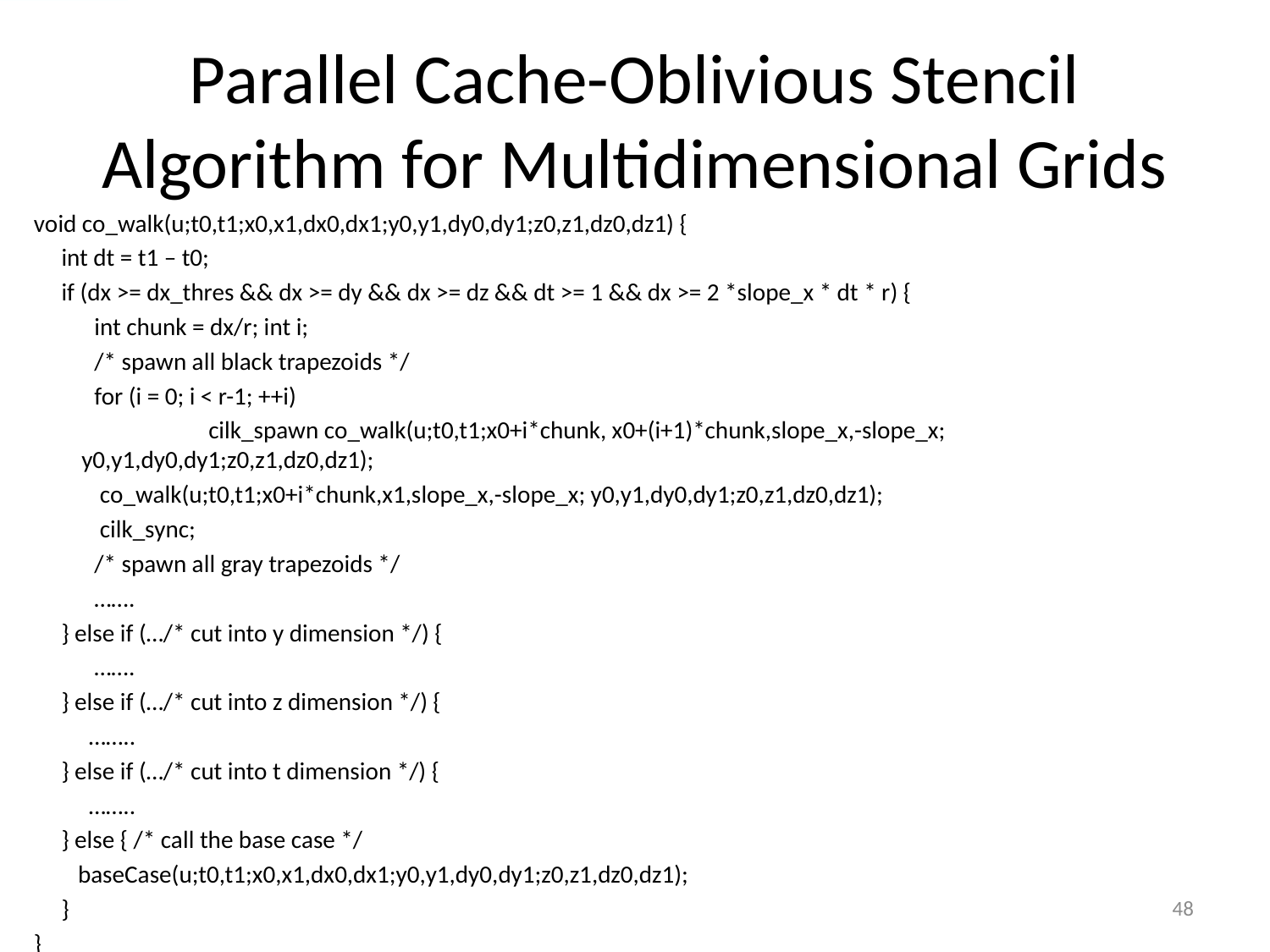

# Parallel Cache-Oblivious Stencil Algorithm for Multidimensional Grids
void co_walk(u;t0,t1;x0,x1,dx0,dx1;y0,y1,dy0,dy1;z0,z1,dz0,dz1) {
     int dt = t1 – t0;
     if (dx >= dx_thres && dx >= dy && dx >= dz && dt >= 1 && dx >= 2 *slope_x * dt * r) {
           int chunk = dx/r; int i;
           /* spawn all black trapezoids */
           for (i = 0; i < r-1; ++i)
		cilk_spawn co_walk(u;t0,t1;x0+i*chunk, x0+(i+1)*chunk,slope_x,-slope_x; y0,y1,dy0,dy1;z0,z1,dz0,dz1);
            co_walk(u;t0,t1;x0+i*chunk,x1,slope_x,-slope_x; y0,y1,dy0,dy1;z0,z1,dz0,dz1);
            cilk_sync;
           /* spawn all gray trapezoids */
           …….
     } else if (…/* cut into y dimension */) {
           …….
     } else if (…/* cut into z dimension */) {
          ……..
     } else if (…/* cut into t dimension */) {
          ……..
     } else { /* call the base case */
        baseCase(u;t0,t1;x0,x1,dx0,dx1;y0,y1,dy0,dy1;z0,z1,dz0,dz1);
     }
}
48